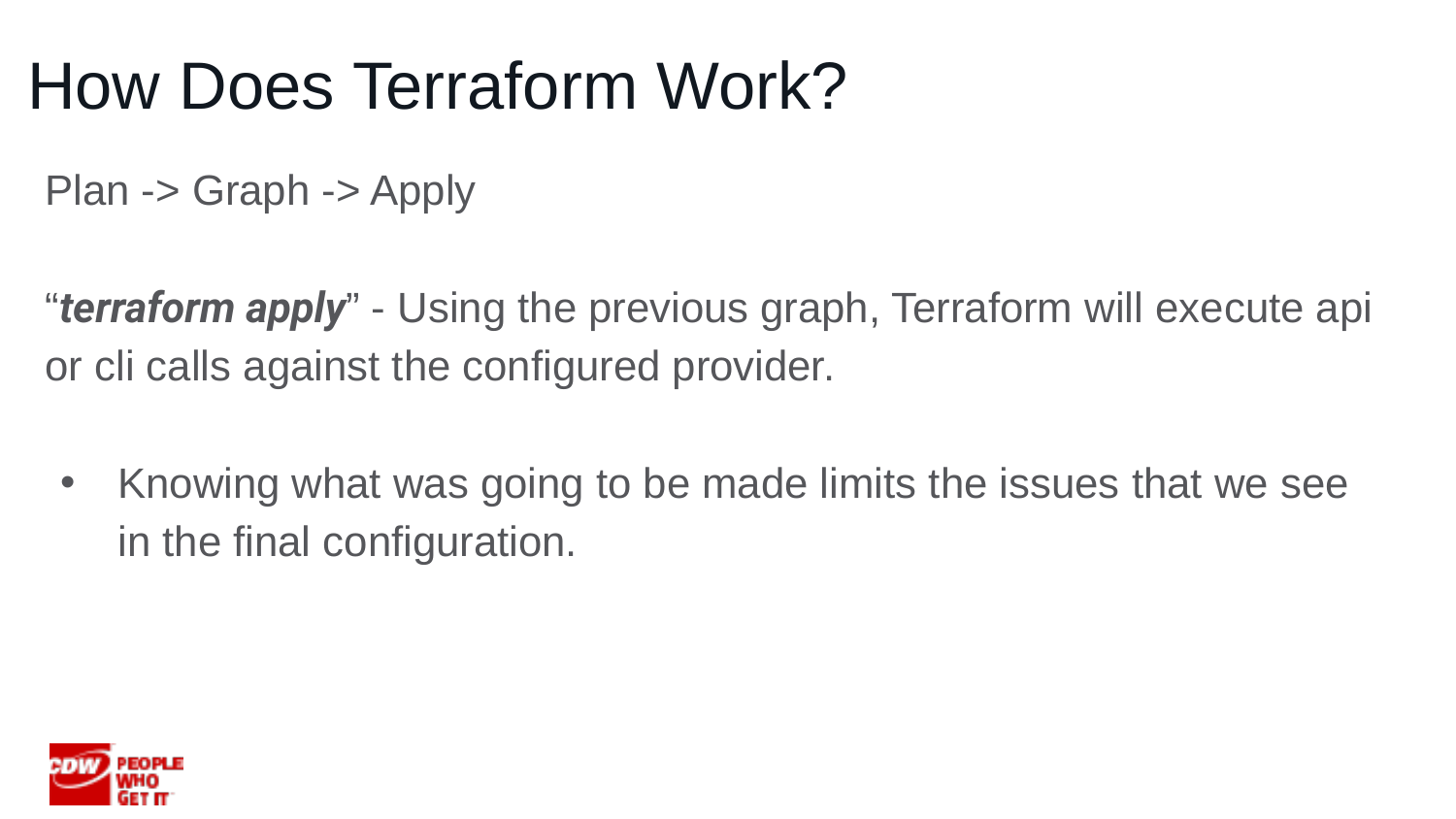

# How Does Terraform Work?
Plan -> Graph -> Apply

“terraform apply” - Using the previous graph, Terraform will execute api or cli calls against the configured provider.

Knowing what was going to be made limits the issues that we see in the final configuration.